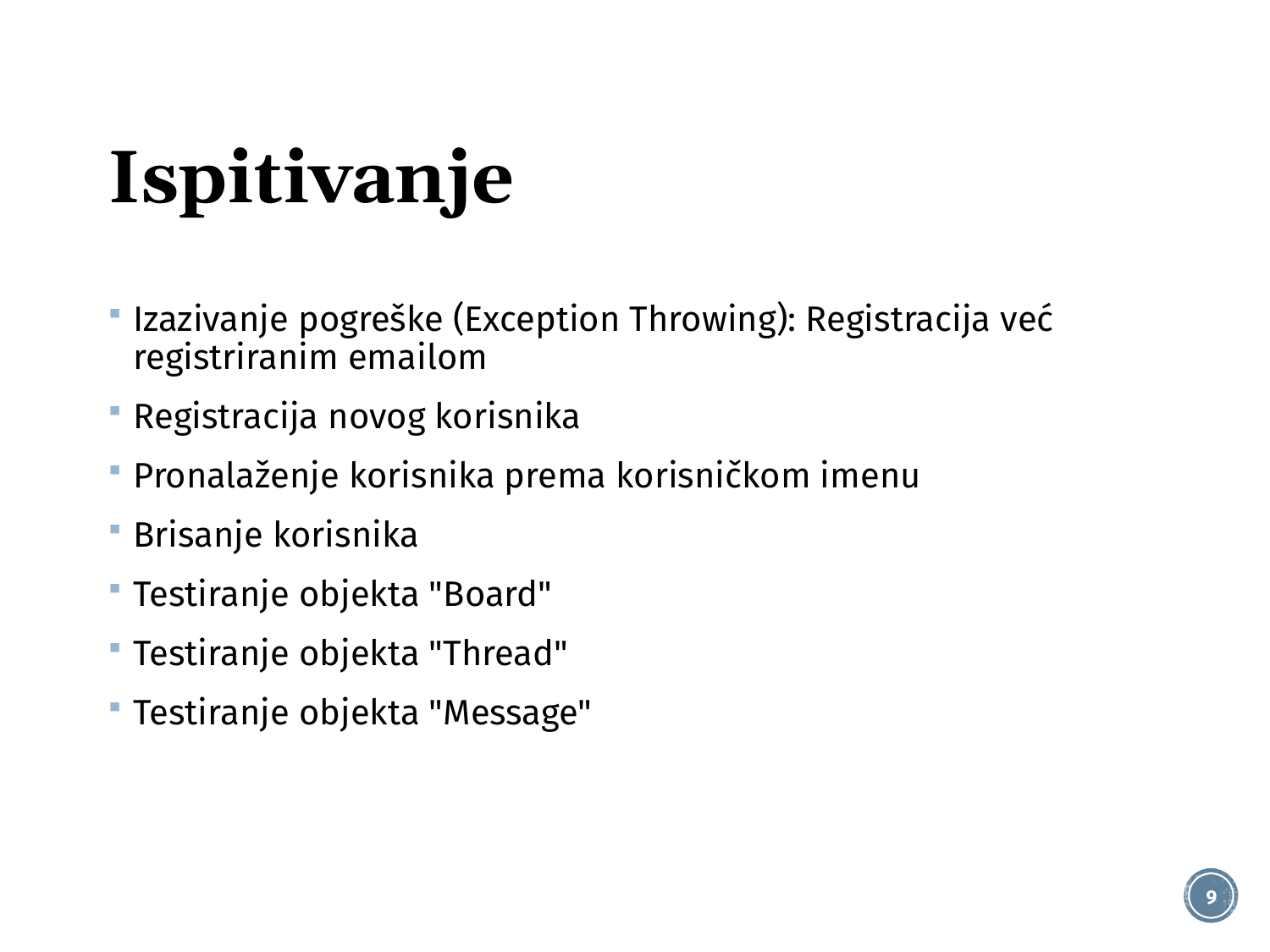

# Ispitivanje
Izazivanje pogreške (Exception Throwing): Registracija već registriranim emailom
Registracija novog korisnika
Pronalaženje korisnika prema korisničkom imenu
Brisanje korisnika
Testiranje objekta "Board"
Testiranje objekta "Thread"
Testiranje objekta "Message"

9